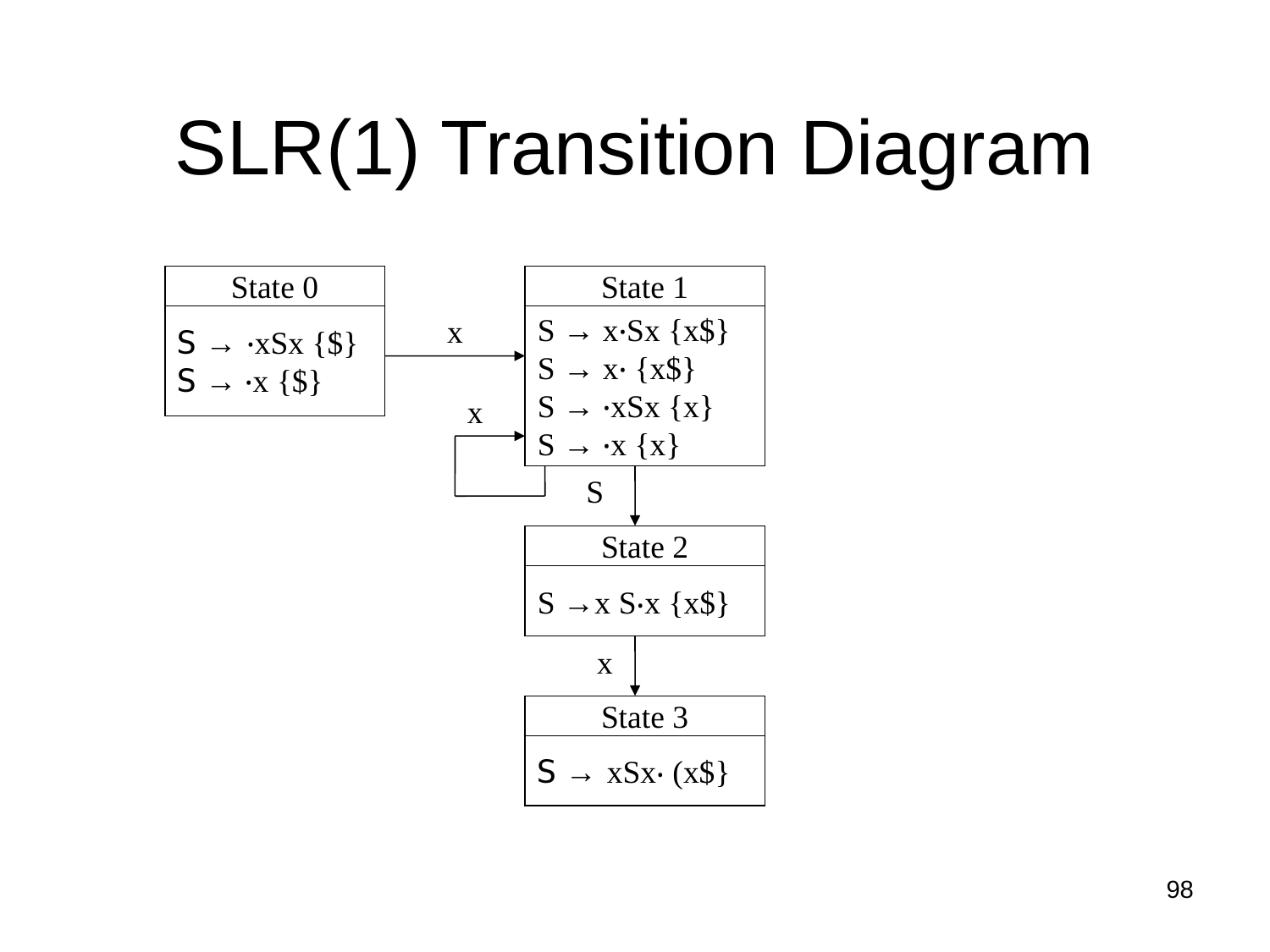

SLR(1) Transition Diagram
State 0
State 1
S → ‧xSx {$}
S → ‧x {$}
S → x‧Sx {x$}
S → x‧ {x$}
S → ‧xSx {x}
S → ‧x {x}
x

x

S

State 2
S →x S‧x {x$}

x
State 3
S → xSx‧ (x$}
98